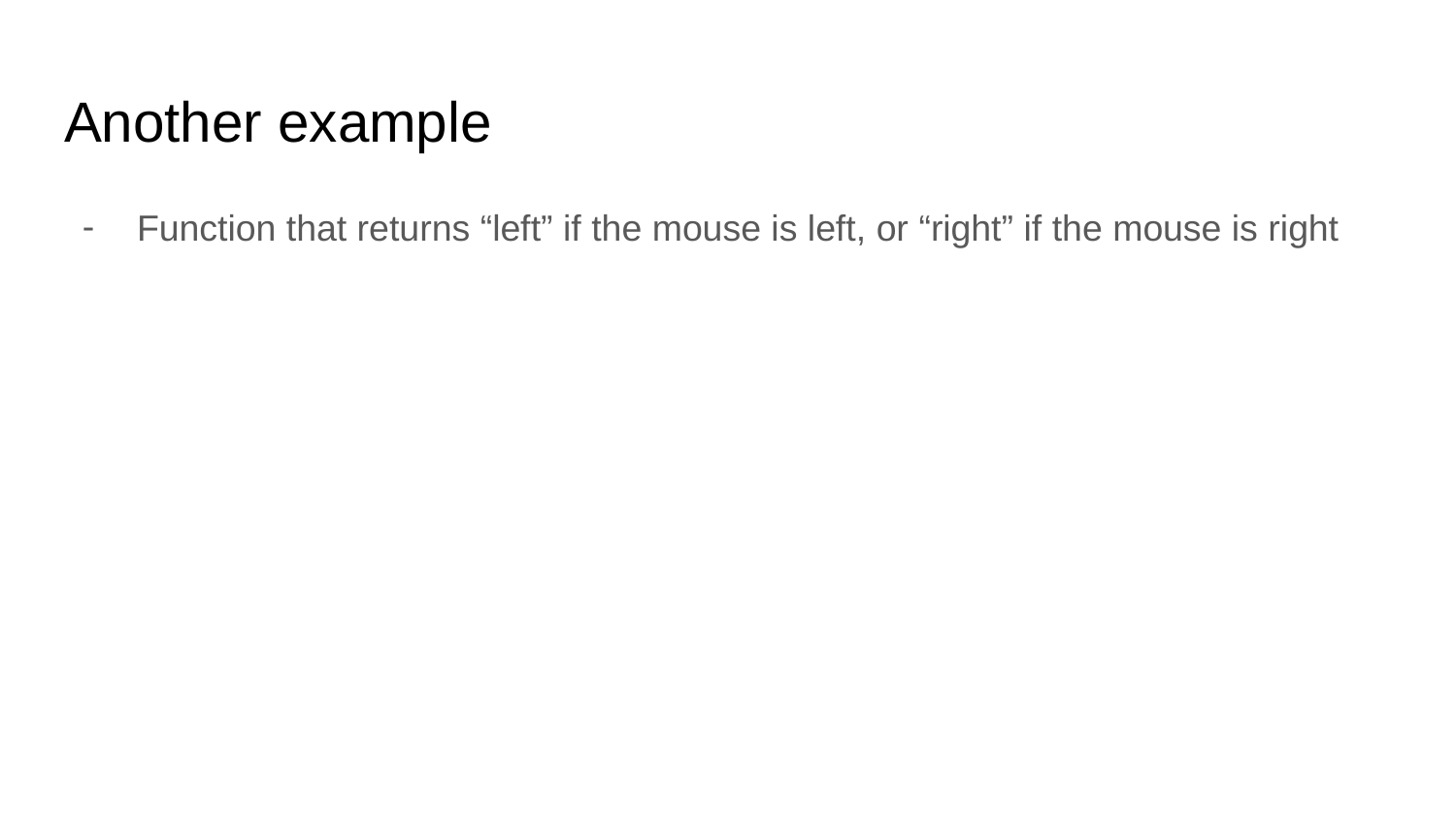

# Another example
Function that returns “left” if the mouse is left, or “right” if the mouse is right